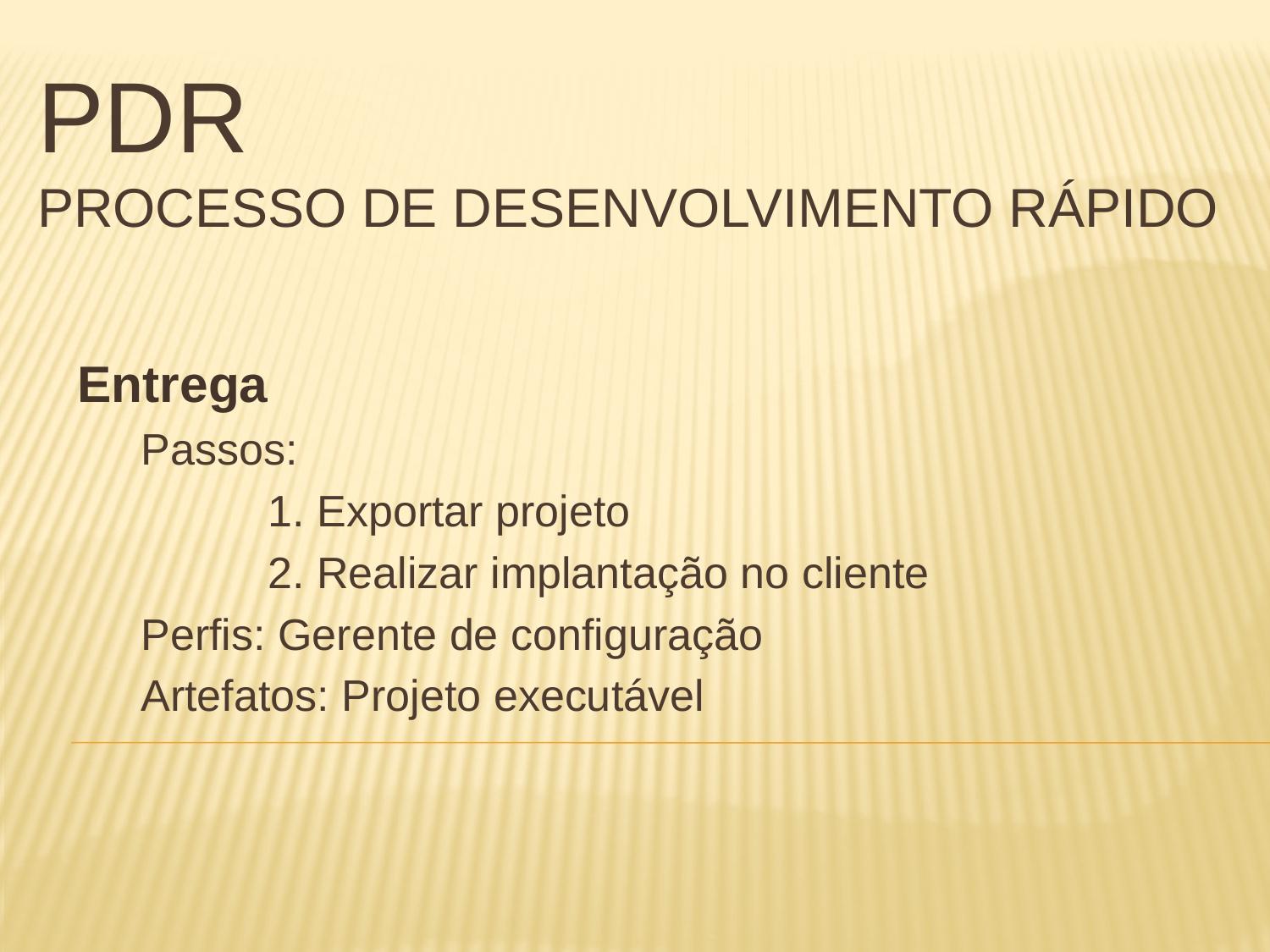

# PDR Processo de Desenvolvimento Rápido
Entrega
Passos:
	1. Exportar projeto
	2. Realizar implantação no cliente
Perfis: Gerente de configuração
Artefatos: Projeto executável